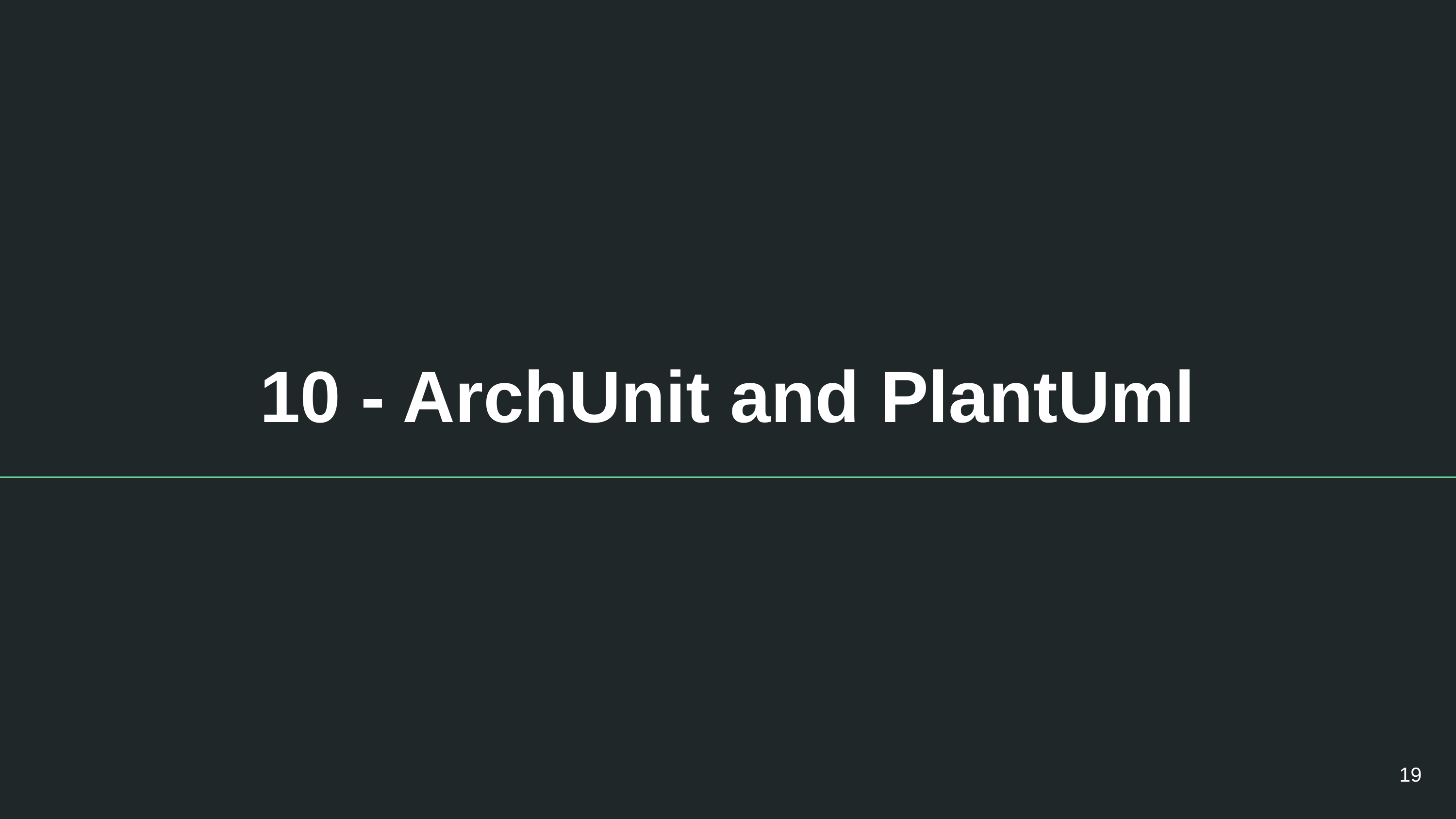

# 10 - ArchUnit and PlantUml
19